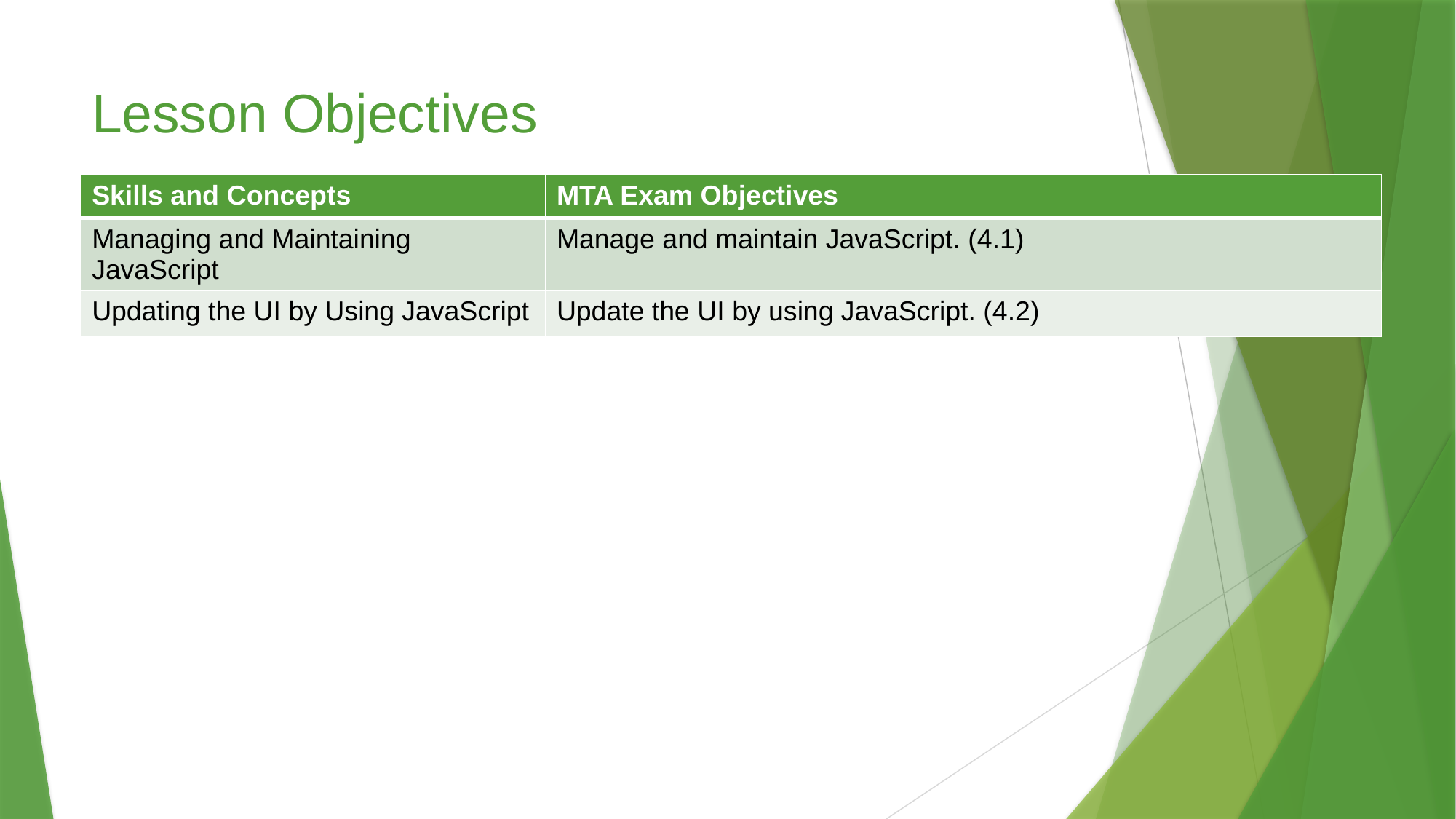

# Lesson Objectives
| Skills and Concepts | MTA Exam Objectives |
| --- | --- |
| Managing and Maintaining JavaScript | Manage and maintain JavaScript. (4.1) |
| Updating the UI by Using JavaScript | Update the UI by using JavaScript. (4.2) |